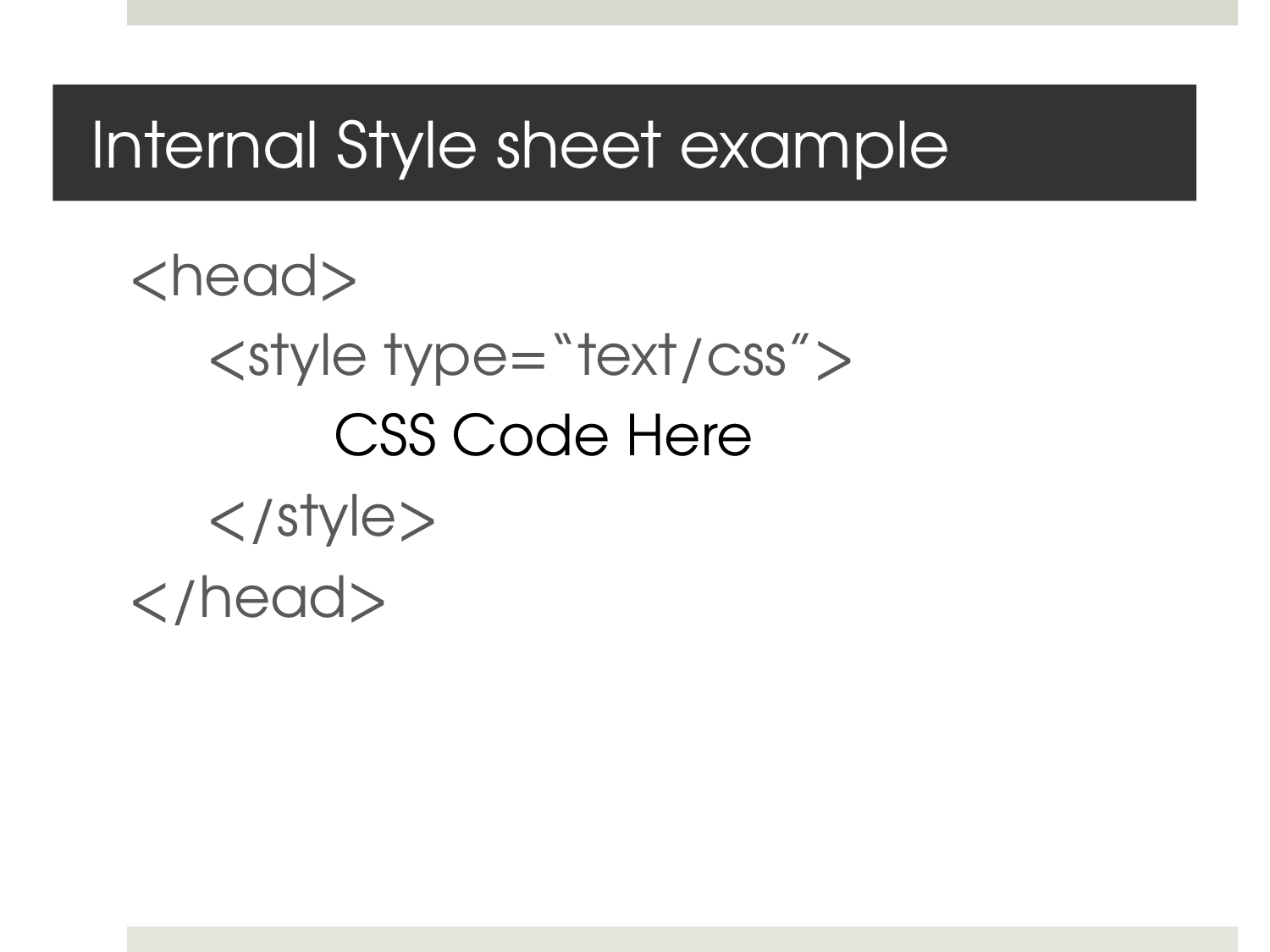

# Internal Style sheet example
<head>
	<style type=“text/css”>
		CSS Code Here
	</style>
</head>